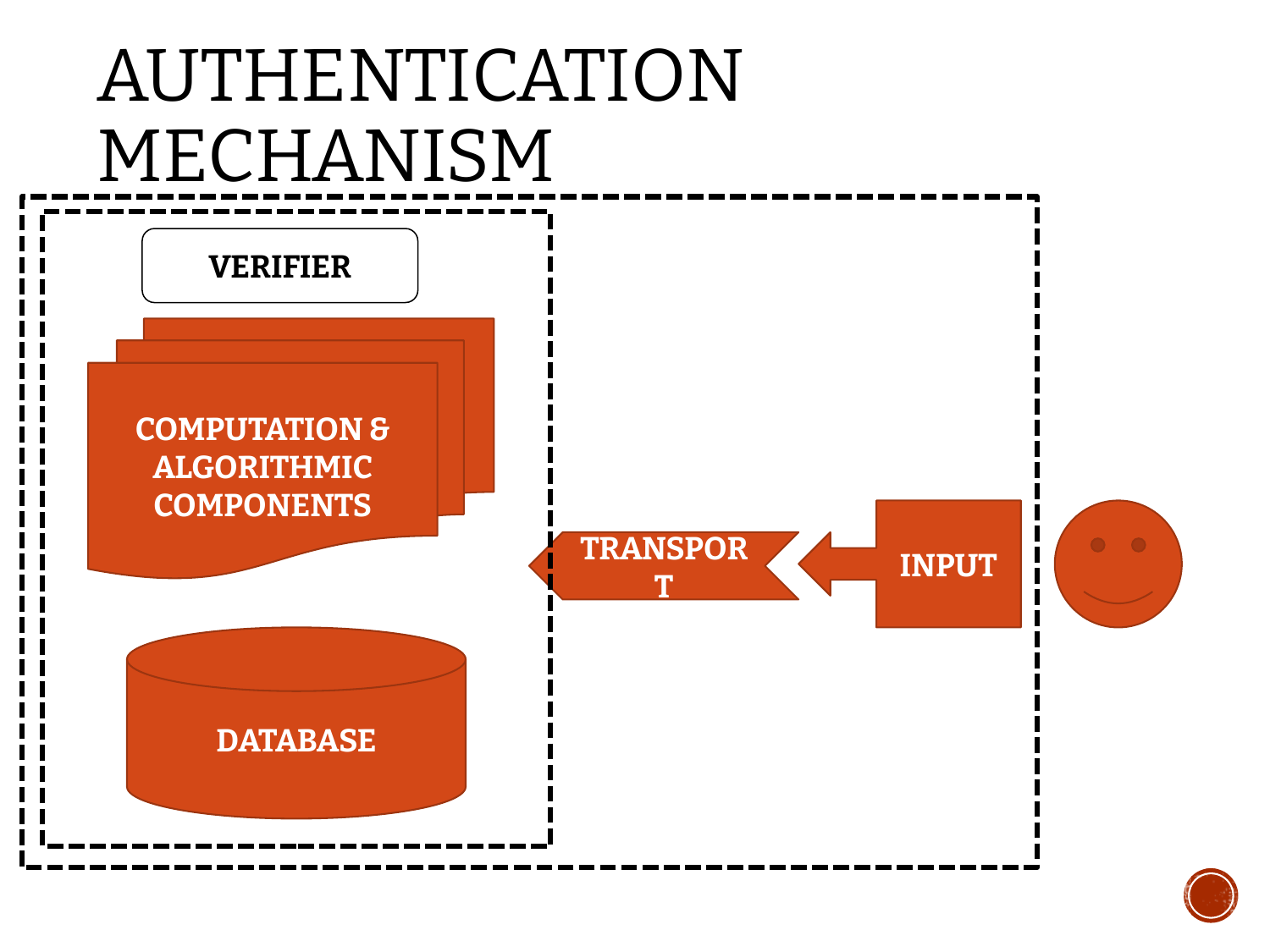

# Authentication Mechanism

VERIFIER
COMPUTATION & ALGORITHMIC COMPONENTS
INPUT

TRANSPORT
DATABASE